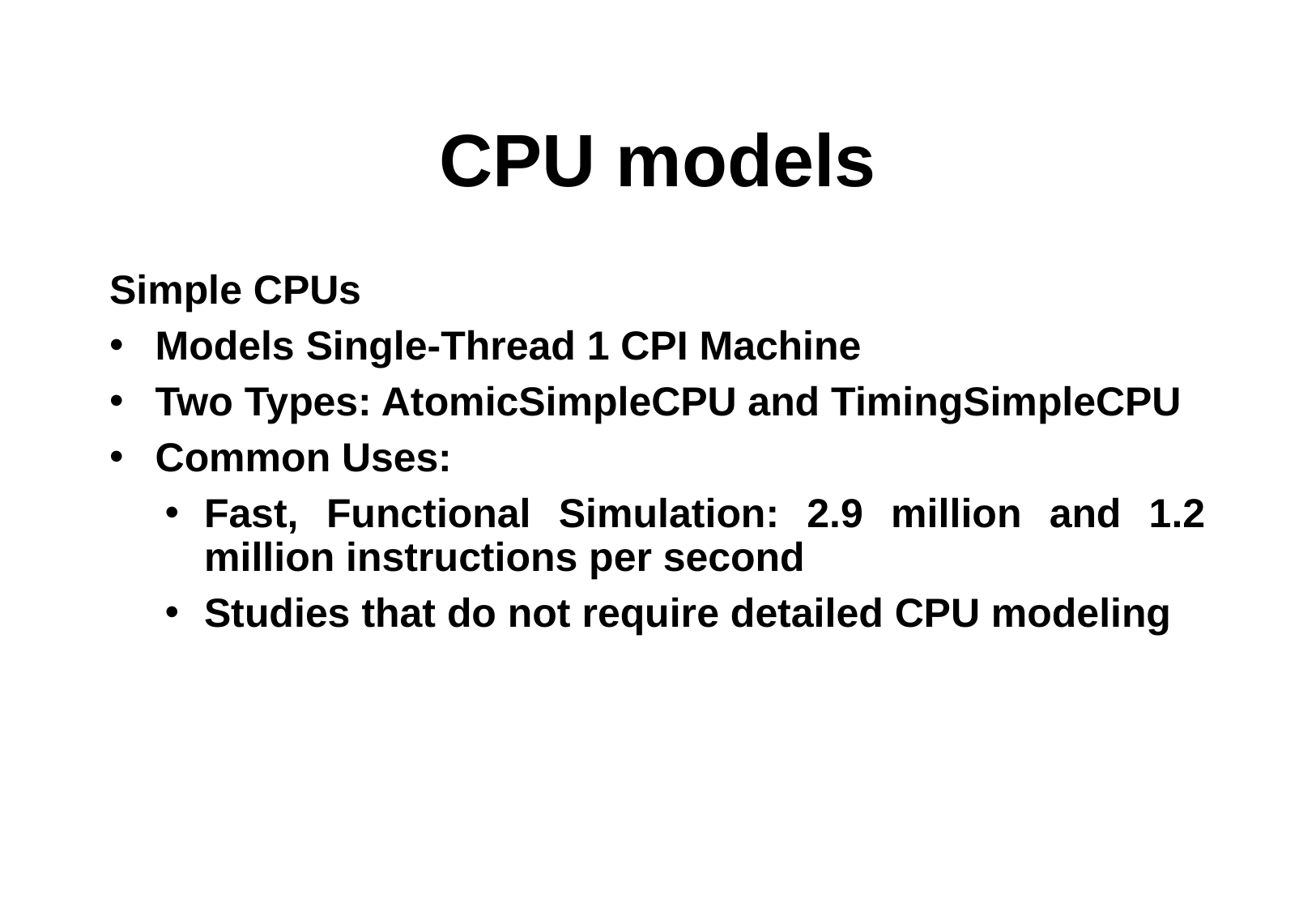

# CPU models
Simple CPUs
Models Single-Thread 1 CPI Machine
Two Types: AtomicSimpleCPU and TimingSimpleCPU
Common Uses:
Fast, Functional Simulation: 2.9 million and 1.2 million instructions per second
Studies that do not require detailed CPU modeling